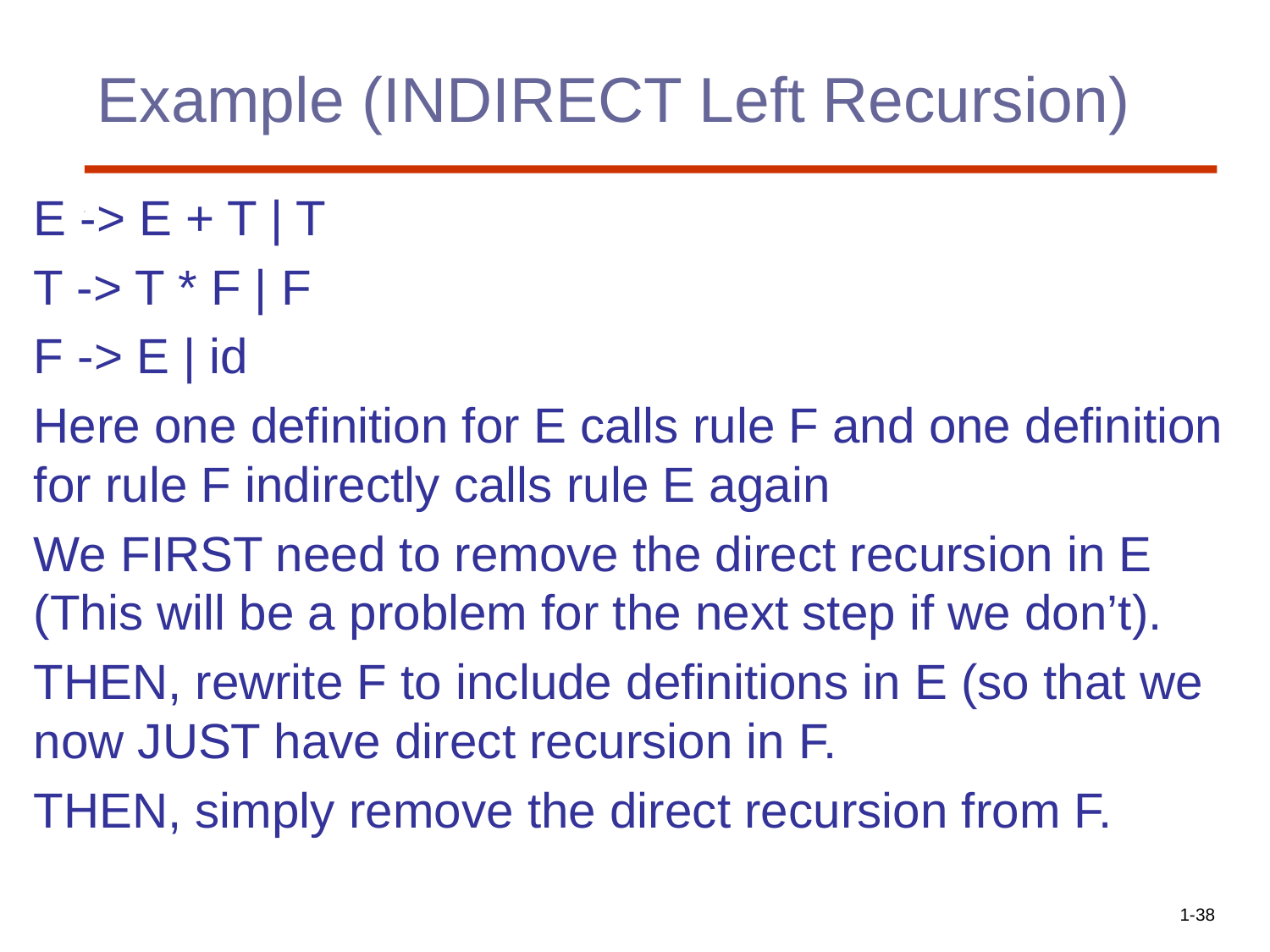

# Example (INDIRECT Left Recursion)
E -> E + T | T
T -> T * F | F
F -> E | id
Here one definition for E calls rule F and one definition for rule F indirectly calls rule E again
We FIRST need to remove the direct recursion in E (This will be a problem for the next step if we don’t).
THEN, rewrite F to include definitions in E (so that we now JUST have direct recursion in F.
THEN, simply remove the direct recursion from F.
1-38